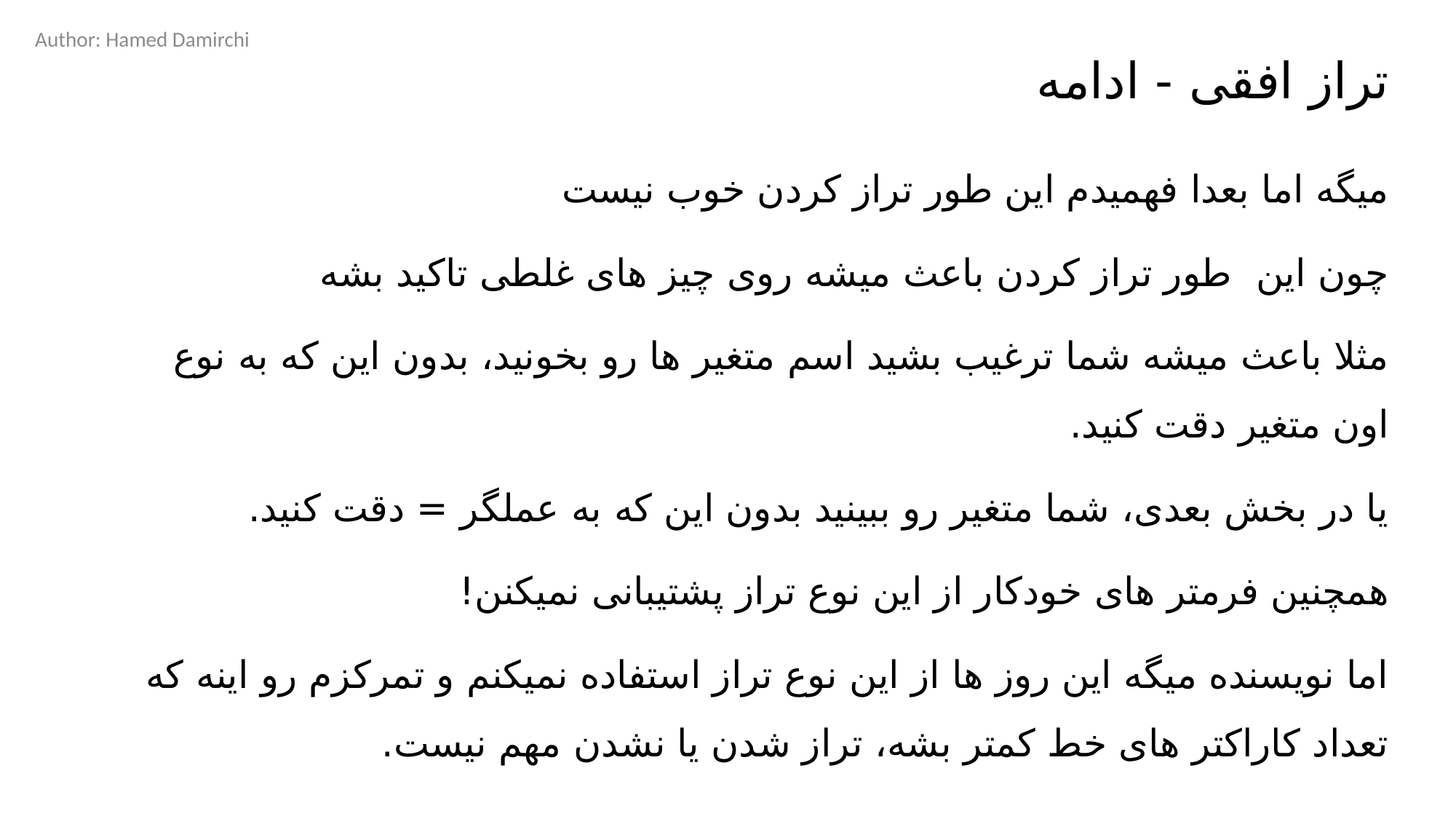

Author: Hamed Damirchi
# تراز افقی - ادامه
میگه اما بعدا فهمیدم این طور تراز کردن خوب نیست
چون این  طور تراز کردن باعث میشه روی چیز های غلطی تاکید بشه
مثلا باعث میشه شما ترغیب بشید اسم متغیر ها رو بخونید، بدون این که به نوع اون متغیر دقت کنید.
یا در بخش بعدی، شما متغیر رو ببینید بدون این که به عملگر = دقت کنید.
همچنین فرمتر های خودکار از این نوع تراز پشتیبانی نمیکنن!
اما نویسنده میگه این روز ها از این نوع تراز استفاده نمیکنم و تمرکزم رو اینه که تعداد کاراکتر های خط کمتر بشه، تراز شدن یا نشدن مهم نیست.